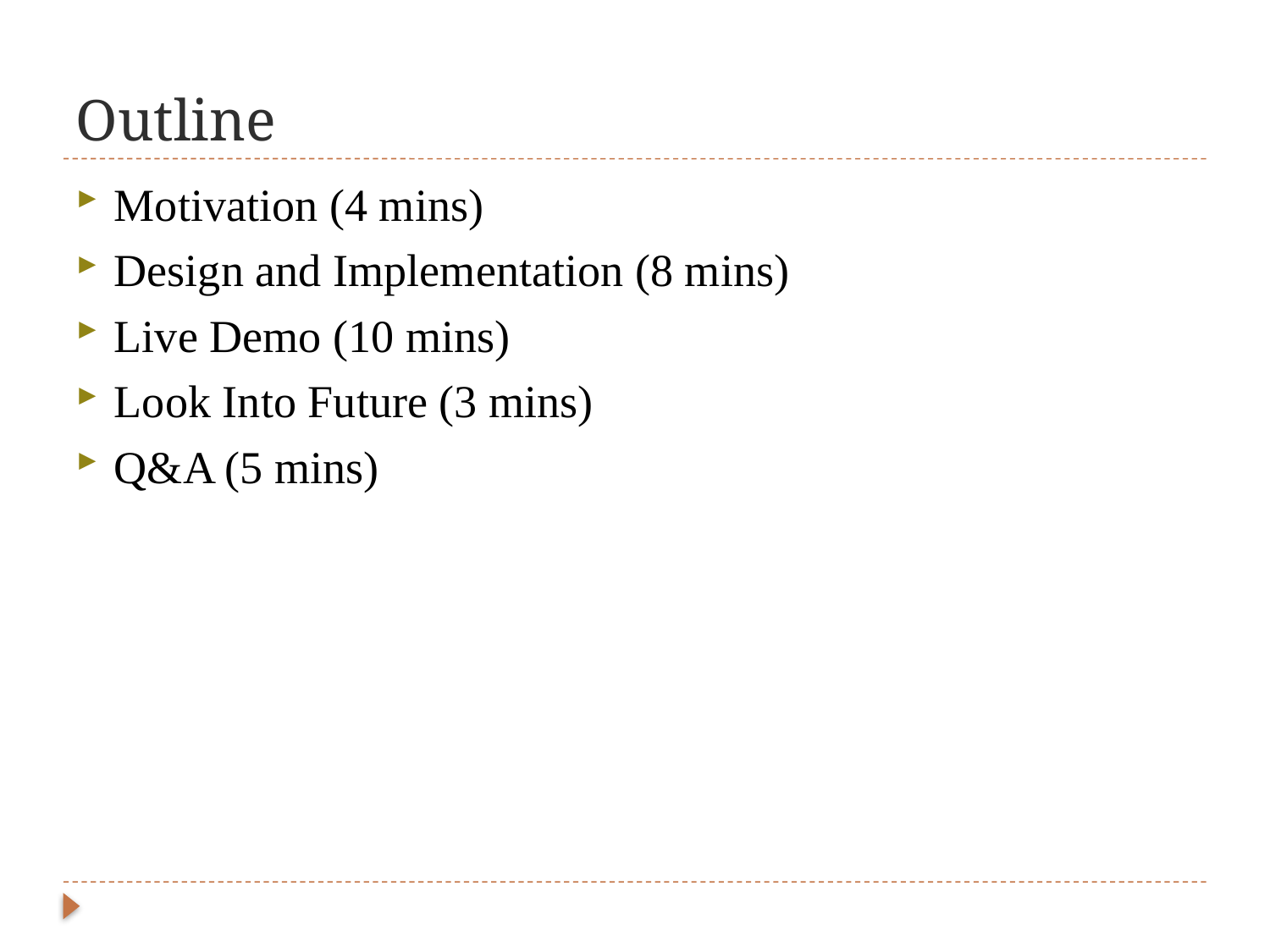

# Outline
Motivation (4 mins)
Design and Implementation (8 mins)
Live Demo (10 mins)
Look Into Future (3 mins)
Q&A (5 mins)